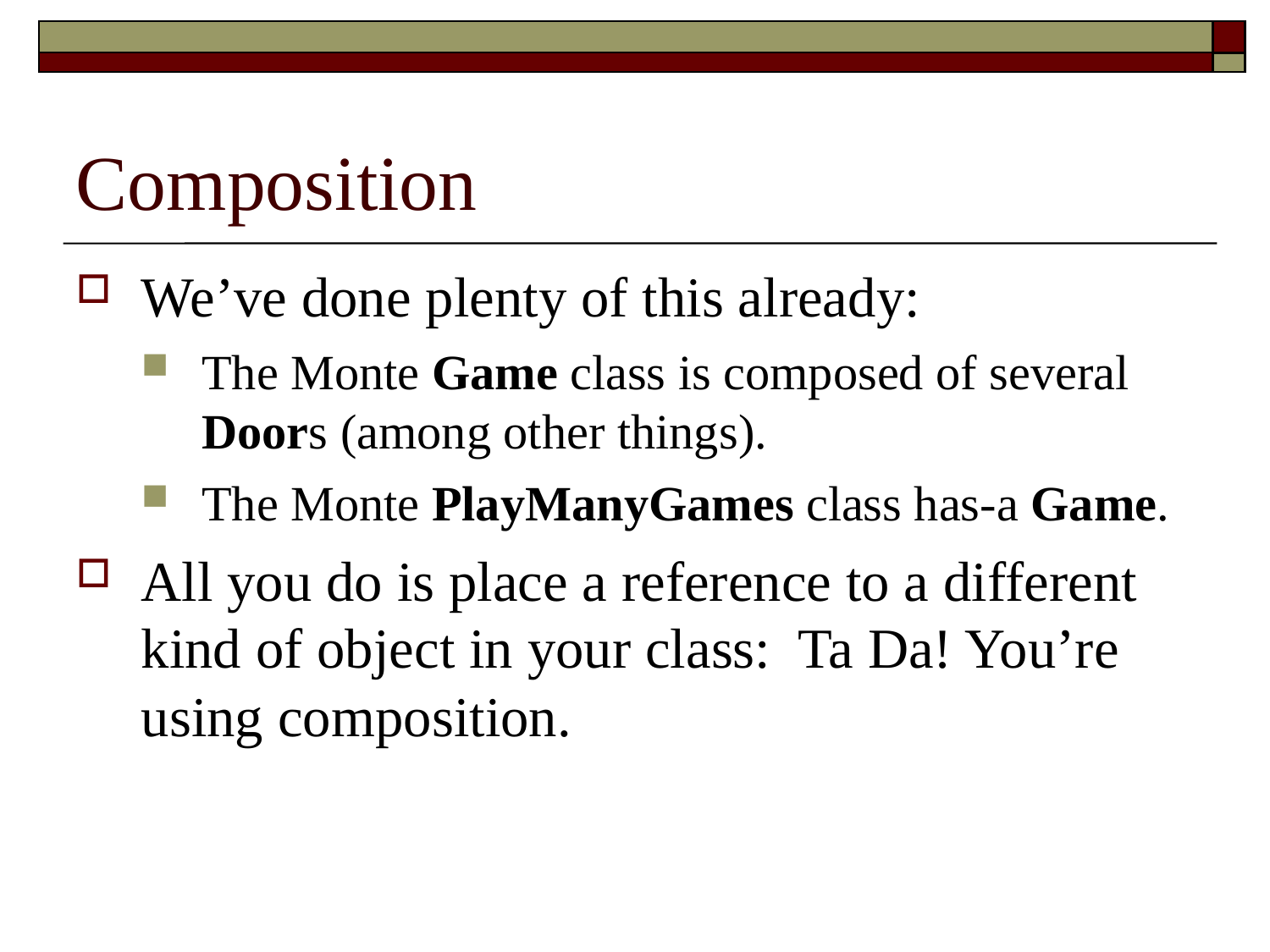

Composition
We’ve done plenty of this already:
The Monte Game class is composed of several Doors (among other things).
The Monte PlayManyGames class has-a Game.
All you do is place a reference to a different kind of object in your class:  Ta Da! You’re using composition.